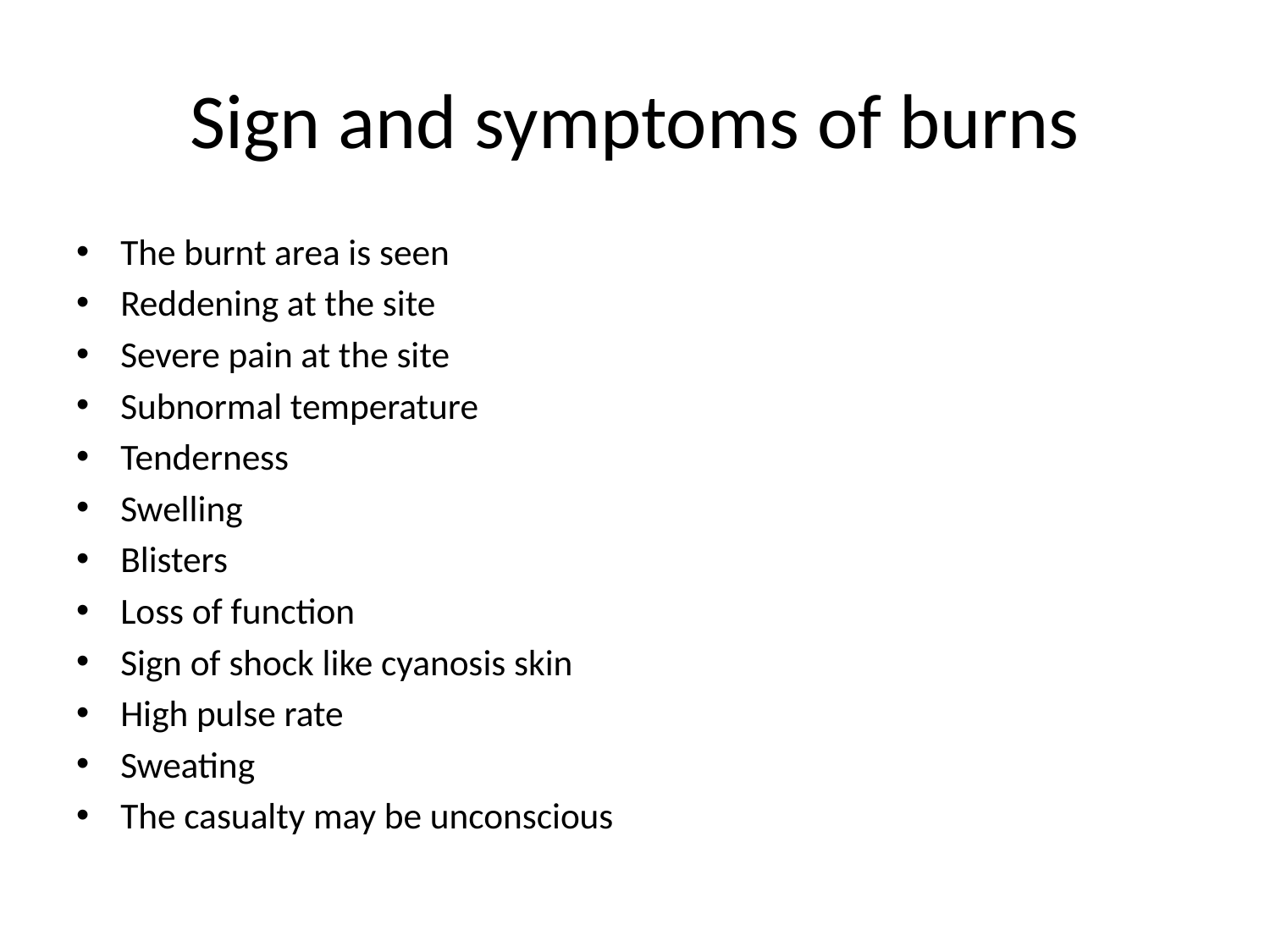

# Sign and symptoms of burns
The burnt area is seen
Reddening at the site
Severe pain at the site
Subnormal temperature
Tenderness
Swelling
Blisters
Loss of function
Sign of shock like cyanosis skin
High pulse rate
Sweating
The casualty may be unconscious